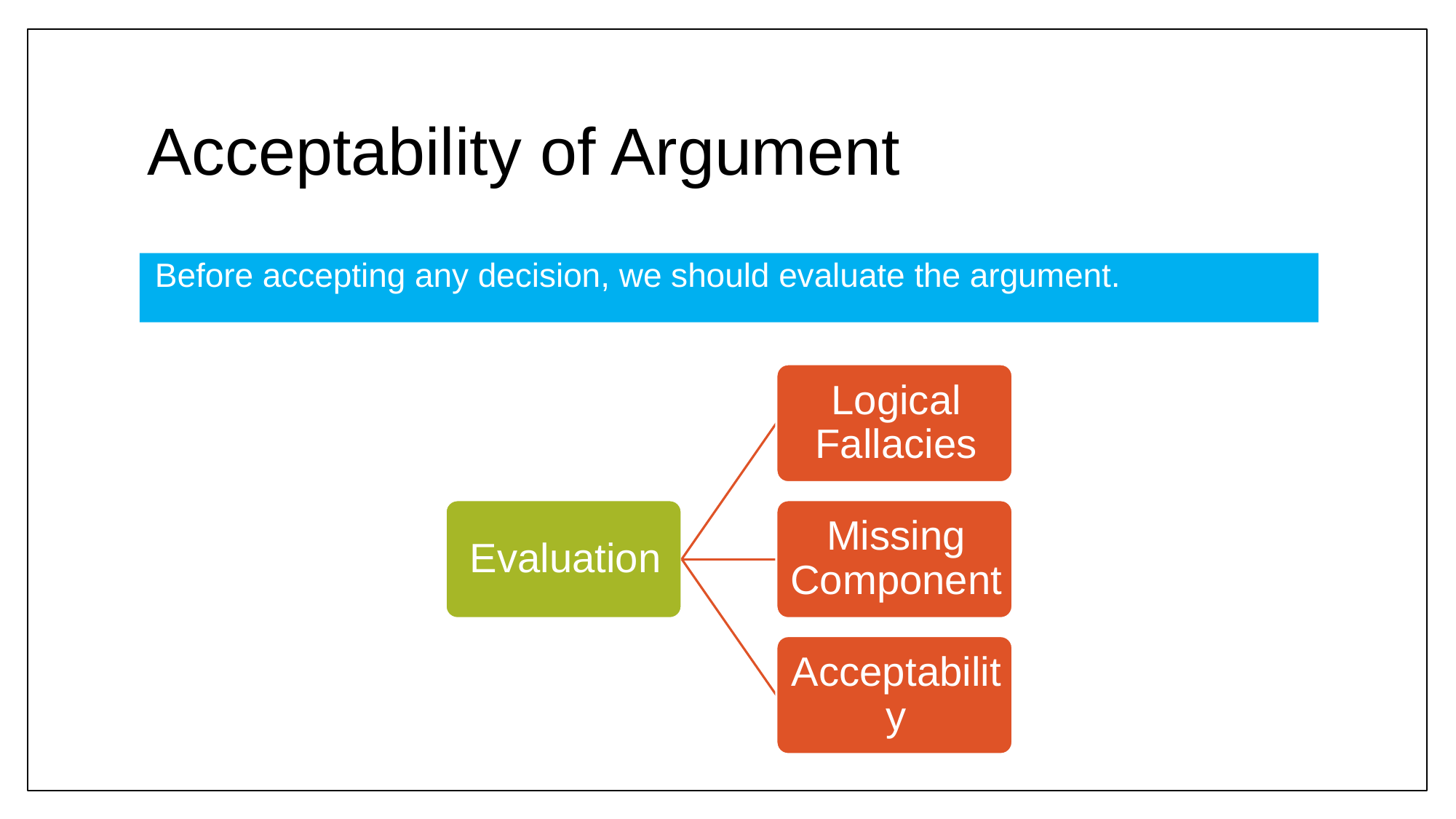

# Acceptability of Argument
Before accepting any decision, we should evaluate the argument.
Evaluation

Logical Fallacies

Missing Component

Acceptability